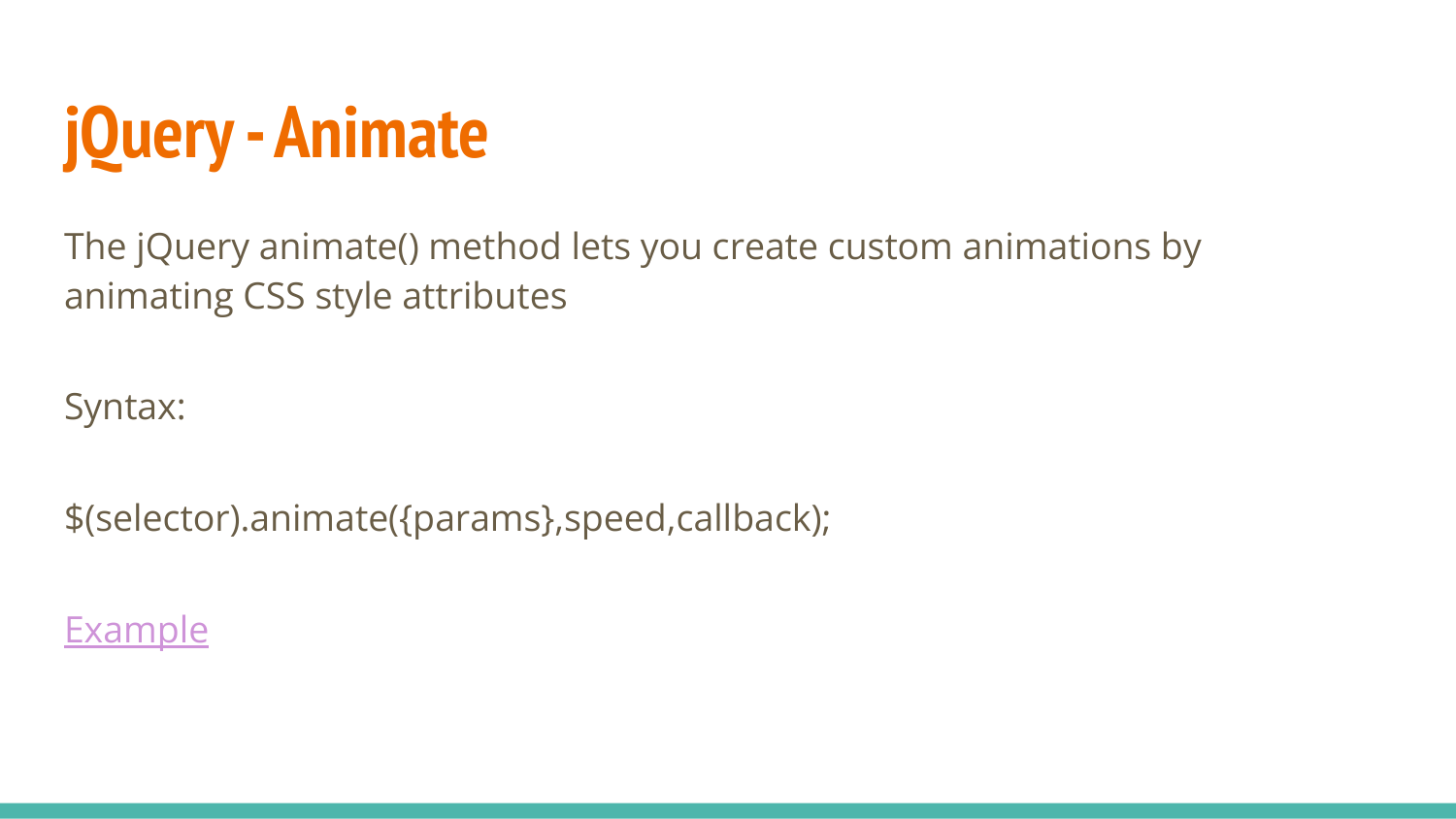

# jQuery - Animate
The jQuery animate() method lets you create custom animations by animating CSS style attributes
Syntax:
$(selector).animate({params},speed,callback);
Example